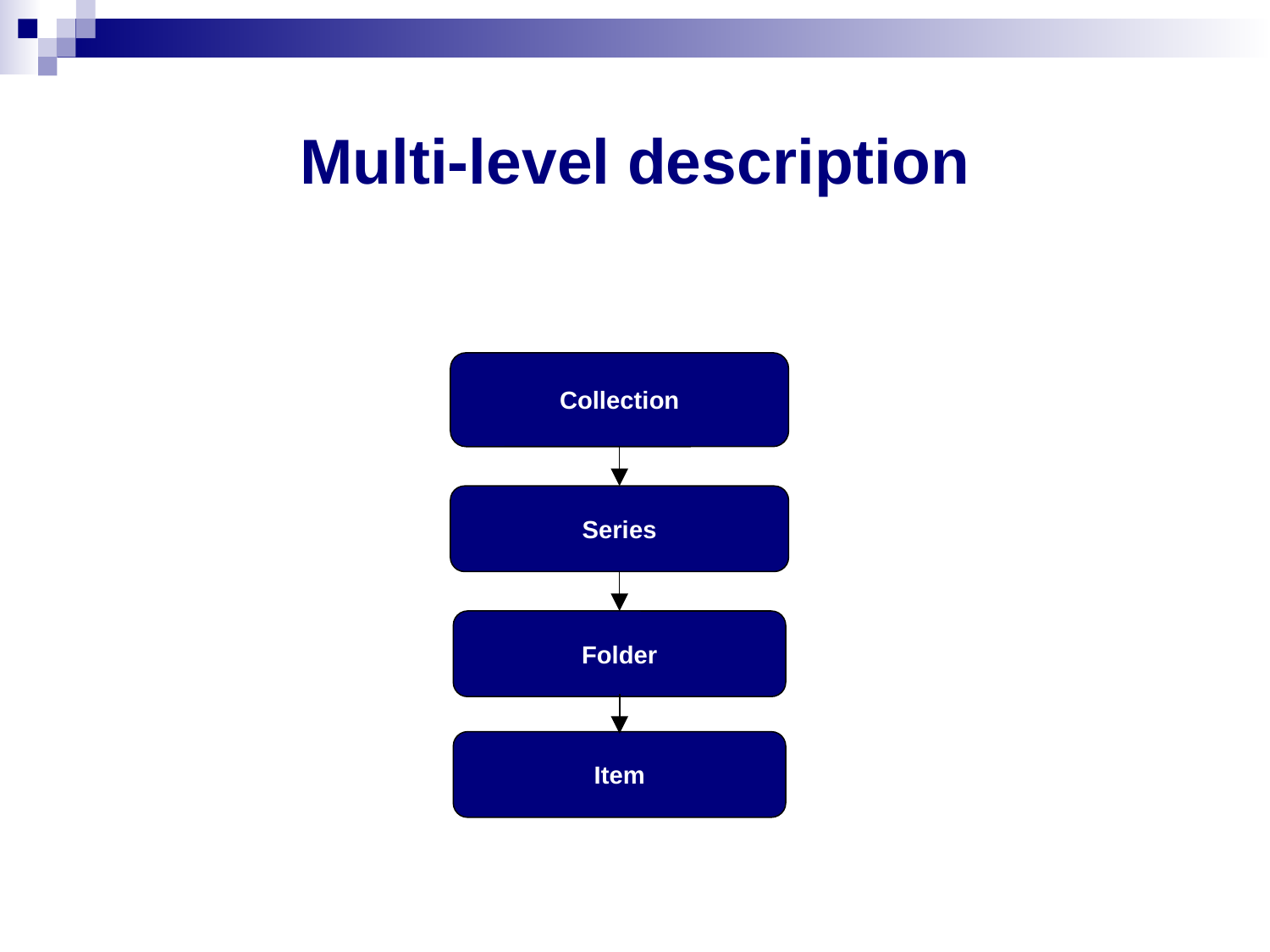

# Multi-level description
Collection
Series
Folder
Item